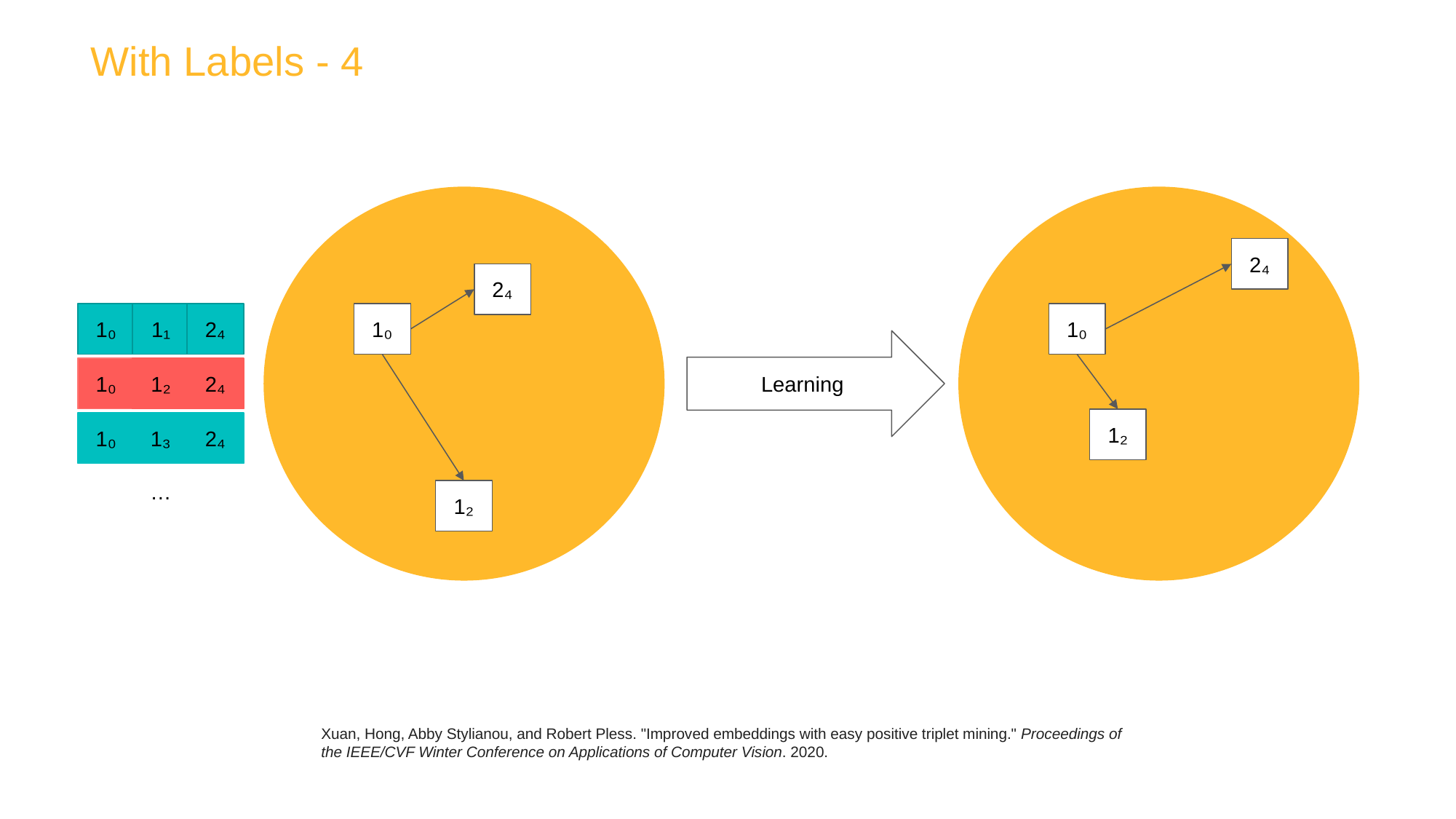

With Labels - 4

2₄
2₄
1₀
1₁
2₄
1₀
1₀
Learning
1₀
1₂
2₄
1₂
1₀
1₃
2₄
…
1₂
Xuan, Hong, Abby Stylianou, and Robert Pless. "Improved embeddings with easy positive triplet mining." Proceedings of the IEEE/CVF Winter Conference on Applications of Computer Vision. 2020.